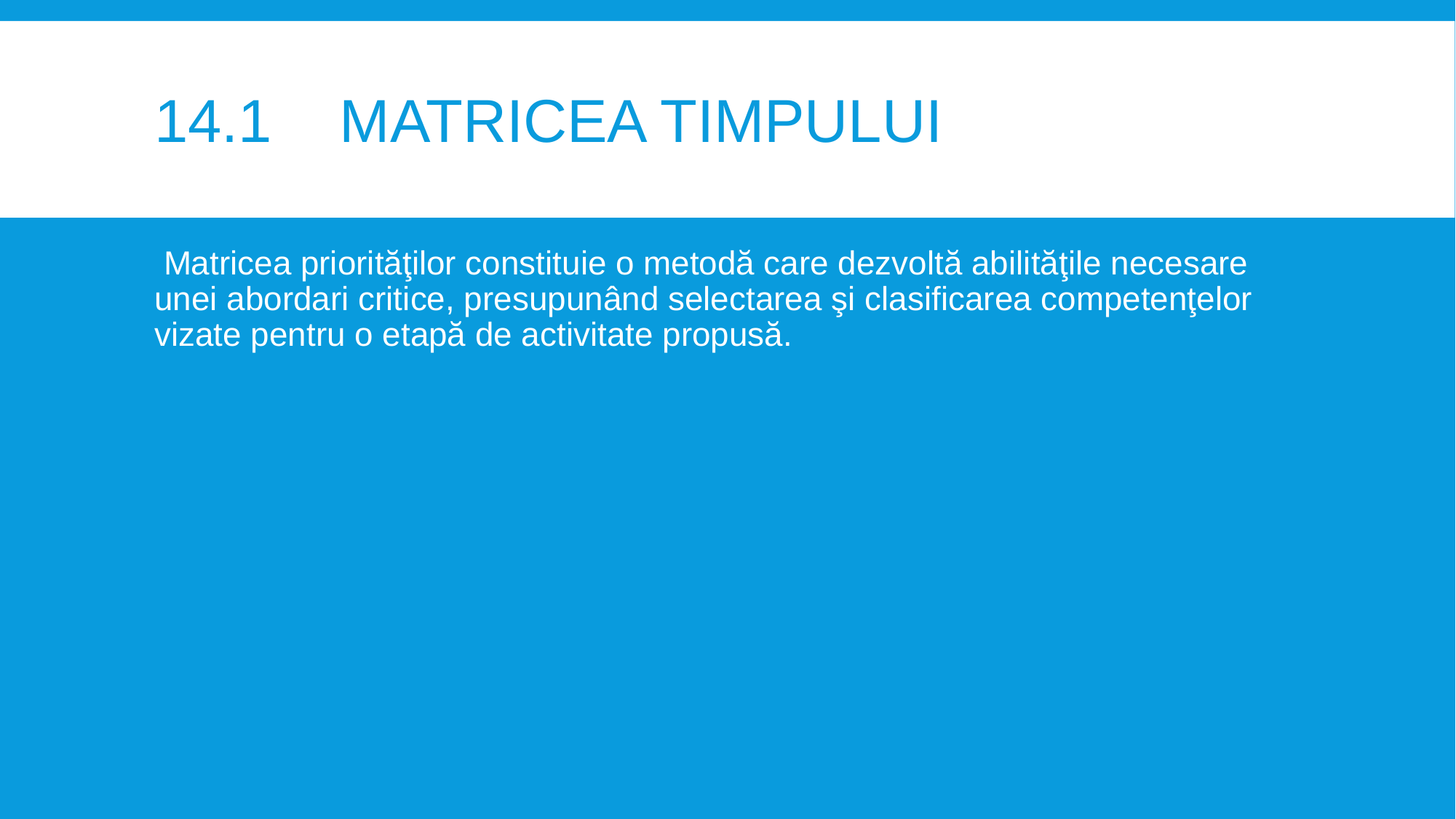

# 14.1    Matricea timpului
 Matricea priorităţilor constituie o metodă care dezvoltă abilităţile necesare unei abordari critice, presupunând selectarea şi clasificarea competenţelor vizate pentru o etapă de activitate propusă.